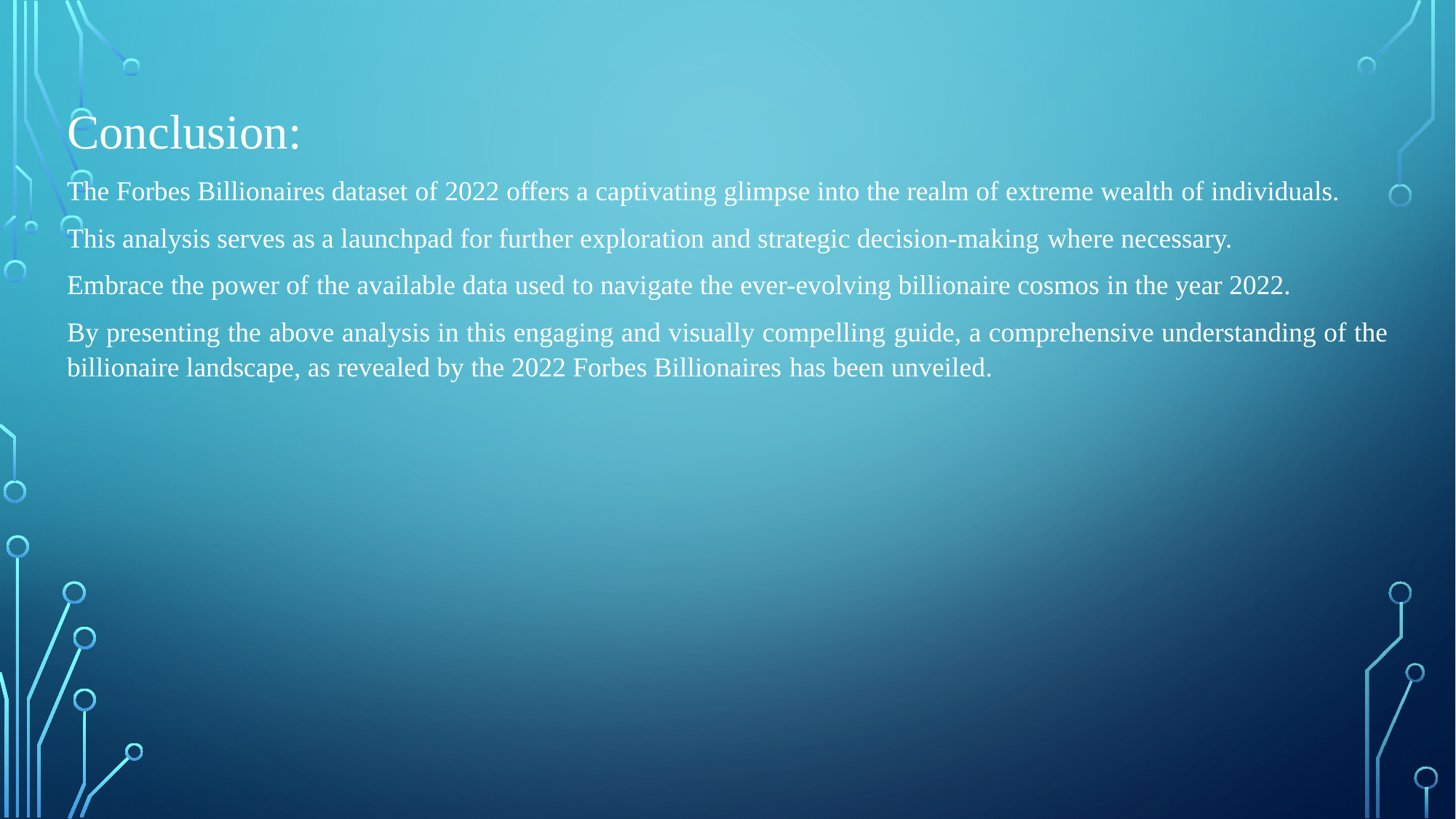

Conclusion:
The Forbes Billionaires dataset of 2022 offers a captivating glimpse into the realm of extreme wealth of individuals.
This analysis serves as a launchpad for further exploration and strategic decision-making where necessary.
Embrace the power of the available data used to navigate the ever-evolving billionaire cosmos in the year 2022.
By presenting the above analysis in this engaging and visually compelling guide, a comprehensive understanding of the billionaire landscape, as revealed by the 2022 Forbes Billionaires has been unveiled.